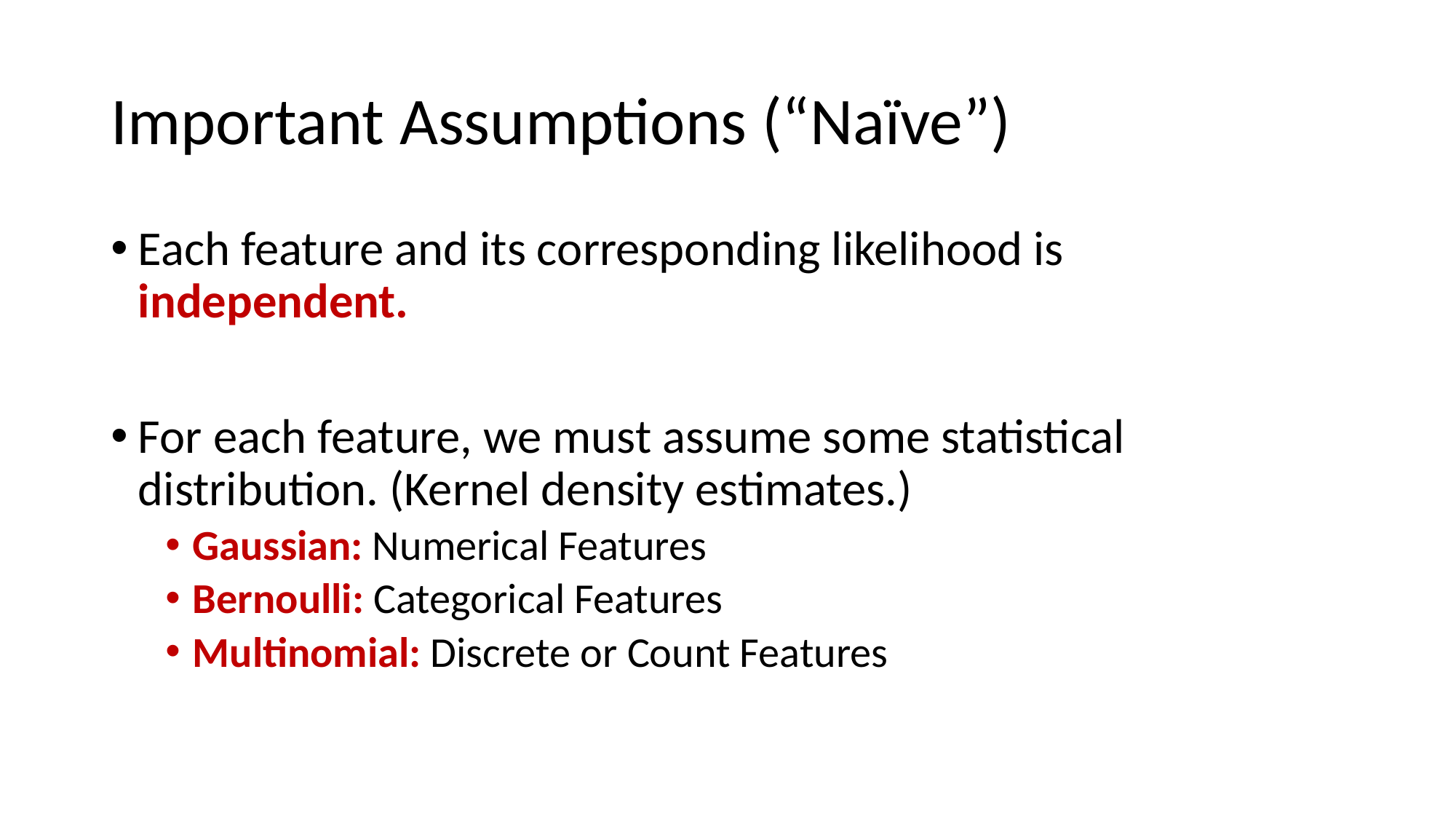

# Important Assumptions (“Naïve”)
Each feature and its corresponding likelihood is independent.

For each feature, we must assume some statistical distribution. (Kernel density estimates.)
Gaussian: Numerical Features
Bernoulli: Categorical Features
Multinomial: Discrete or Count Features